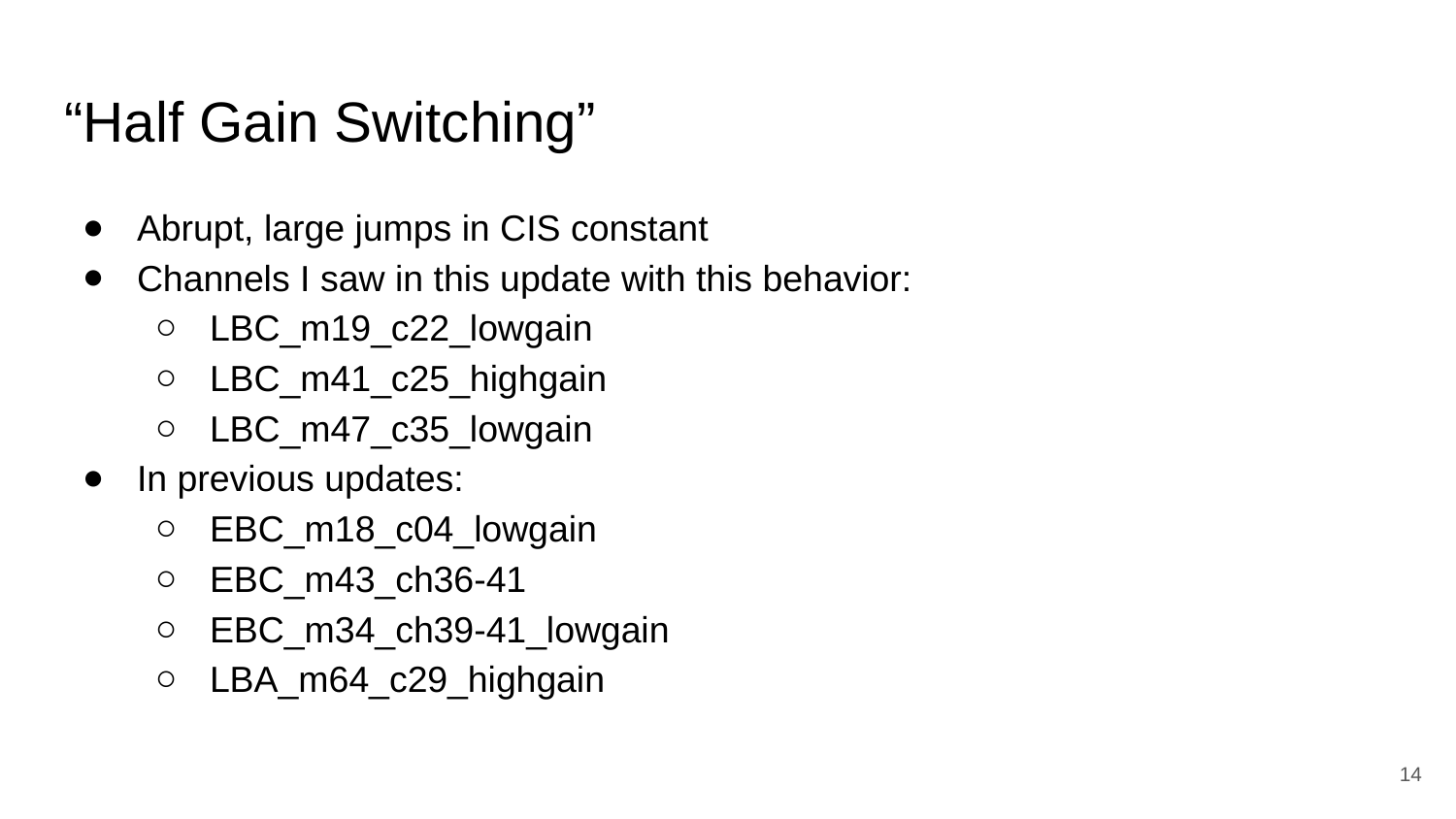

# “Half Gain Switching”
Abrupt, large jumps in CIS constant
Channels I saw in this update with this behavior:
LBC_m19_c22_lowgain
LBC_m41_c25_highgain
LBC_m47_c35_lowgain
In previous updates:
EBC_m18_c04_lowgain
EBC_m43_ch36-41
EBC_m34_ch39-41_lowgain
LBA_m64_c29_highgain

14